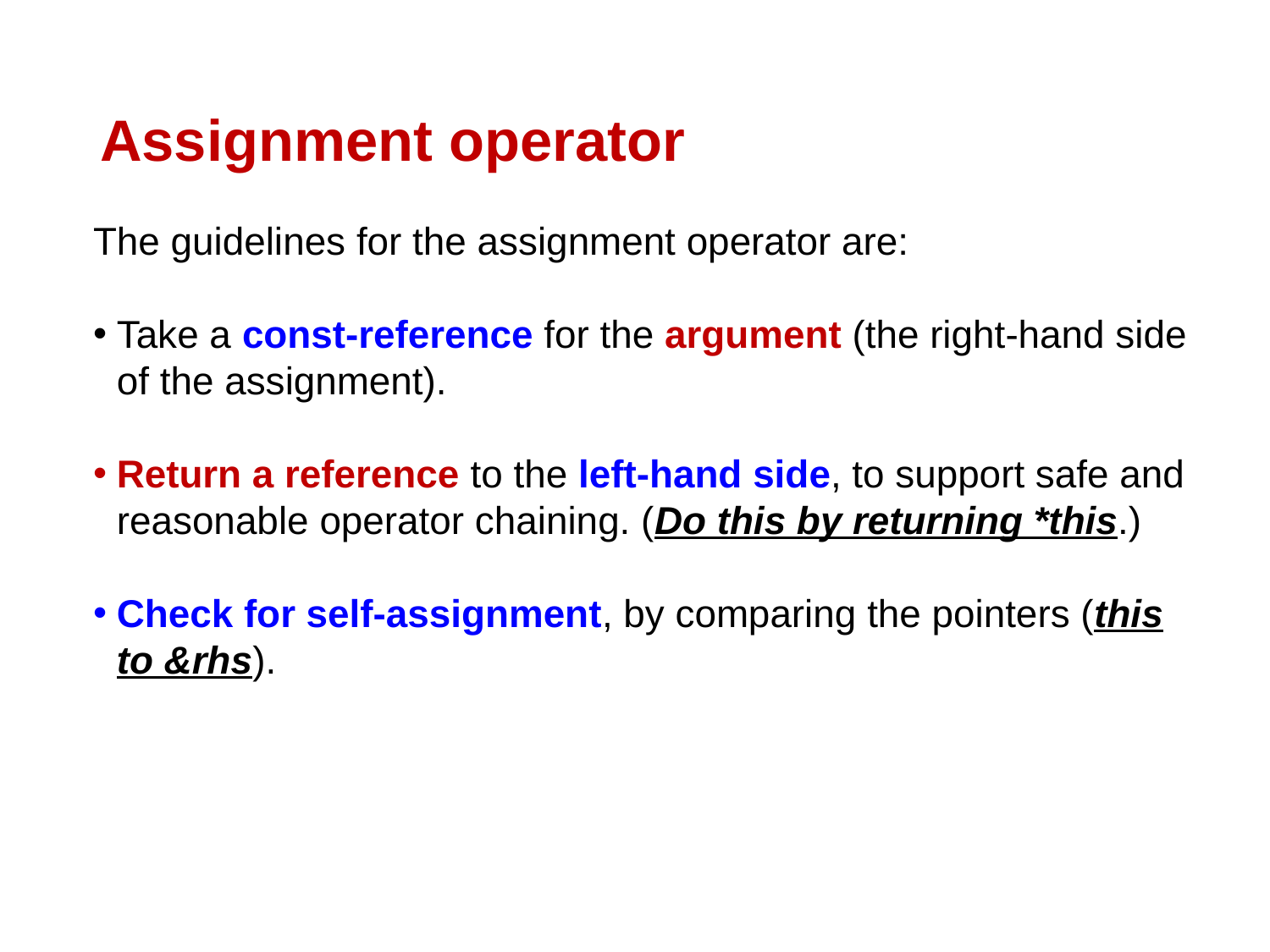

# Assignment operator
The guidelines for the assignment operator are:

Take a const-reference for the argument (the right-hand side of the assignment).

Return a reference to the left-hand side, to support safe and reasonable operator chaining. (Do this by returning *this.)

Check for self-assignment, by comparing the pointers (this to &rhs).